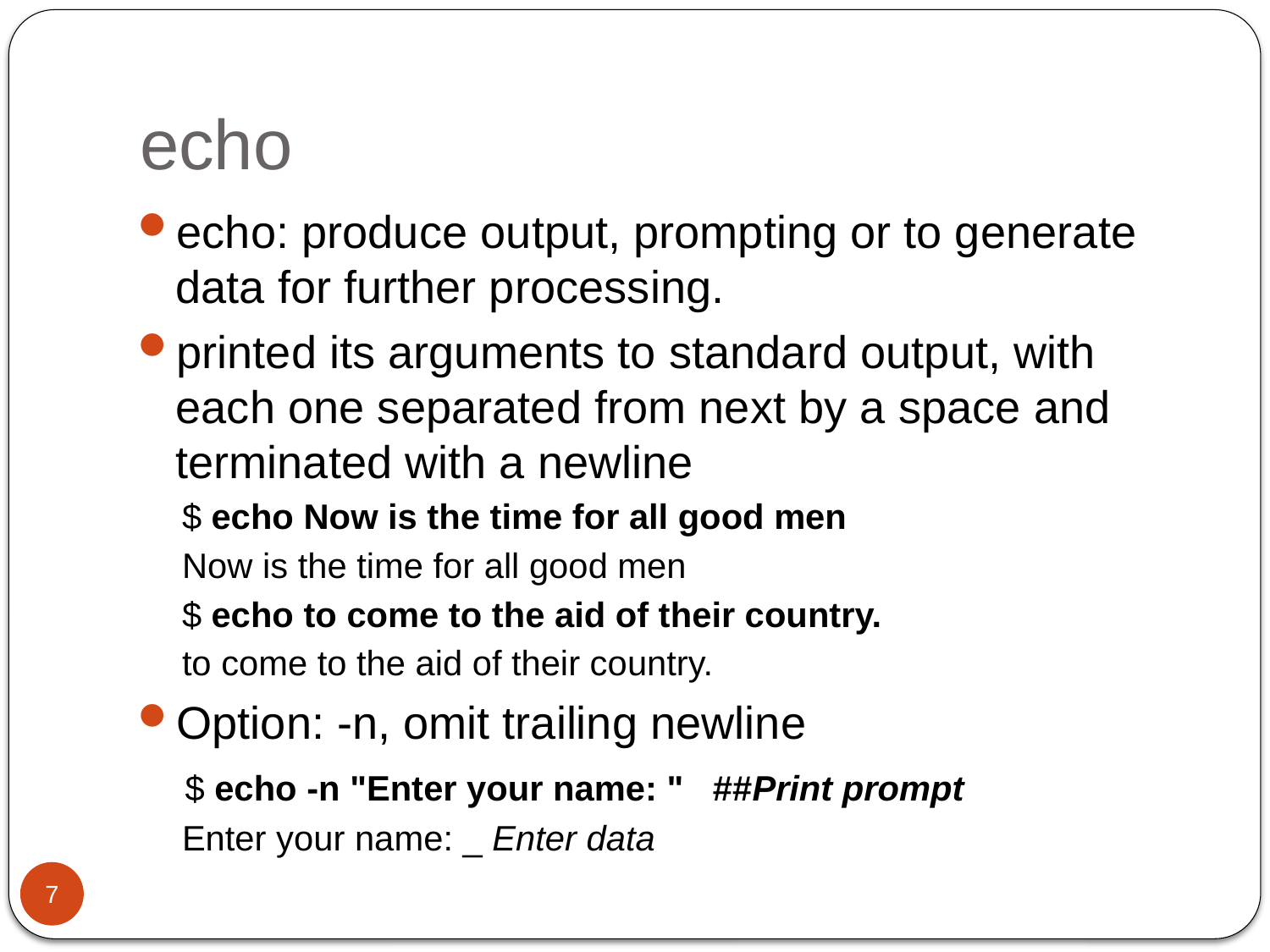

# echo
echo: produce output, prompting or to generate data for further processing.
printed its arguments to standard output, with each one separated from next by a space and terminated with a newline
$ echo Now is the time for all good men
Now is the time for all good men
$ echo to come to the aid of their country.
to come to the aid of their country.
Option: -n, omit trailing newline
    $ echo -n "Enter your name: "   ##Print prompt
Enter your name: _ Enter data
7